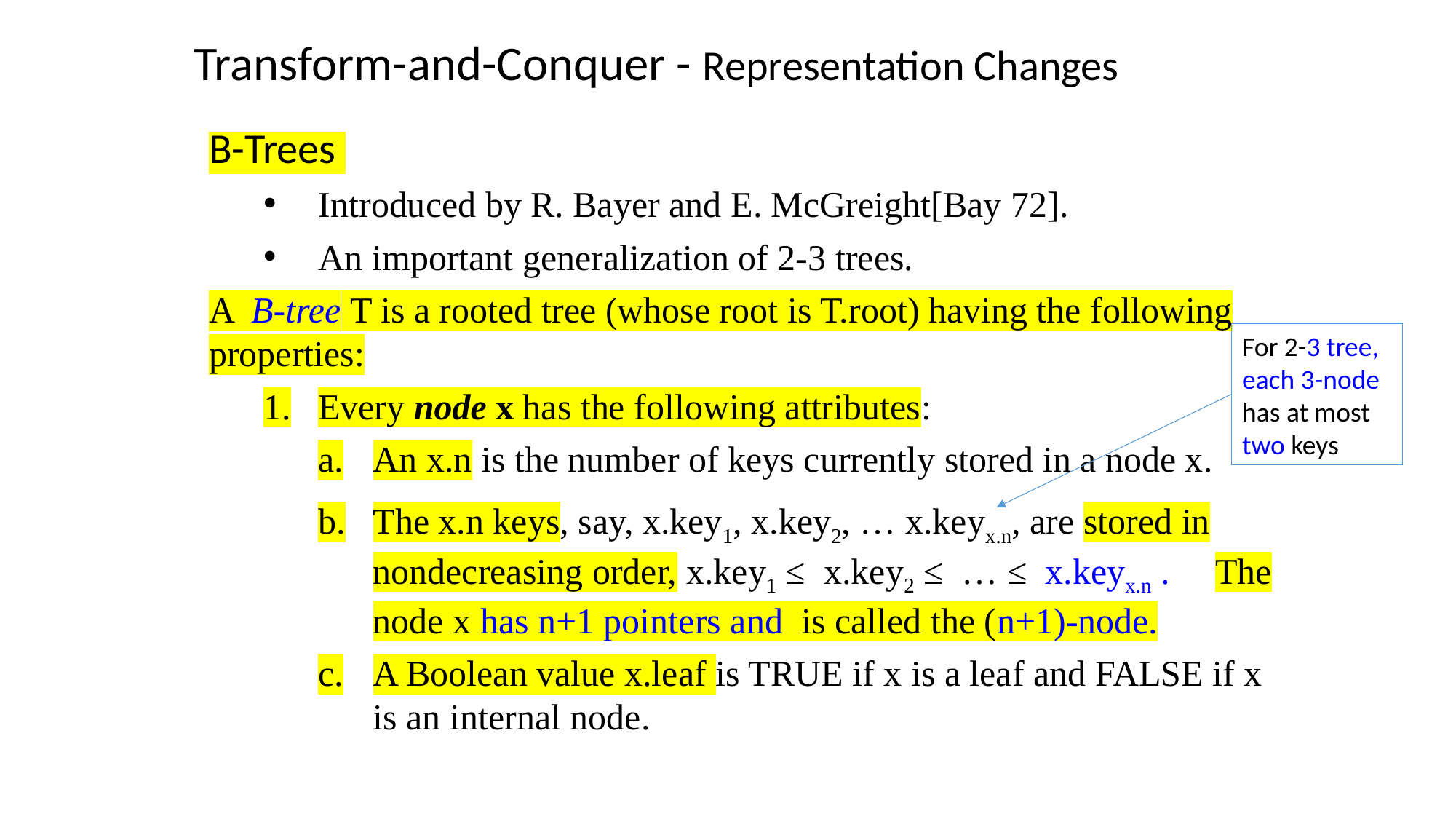

Transform-and-Conquer - Representation Changes
B-Trees
Introduced by R. Bayer and E. McGreight[Bay 72].
An important generalization of 2-3 trees.
A  B-tree T is a rooted tree (whose root is T.root) having the following properties:
Every node x has the following attributes:
An x.n is the number of keys currently stored in a node x.
The x.n keys, say, x.key1, x.key2, … x.keyx.n, are stored in nondecreasing order, x.key1 ≤  x.key2 ≤  … ≤  x.keyx.n .     The node x has n+1 pointers and  is called the (n+1)-node.
A Boolean value x.leaf is TRUE if x is a leaf and FALSE if x is an internal node.
For 2-3 tree, each 3-node has at most two keys